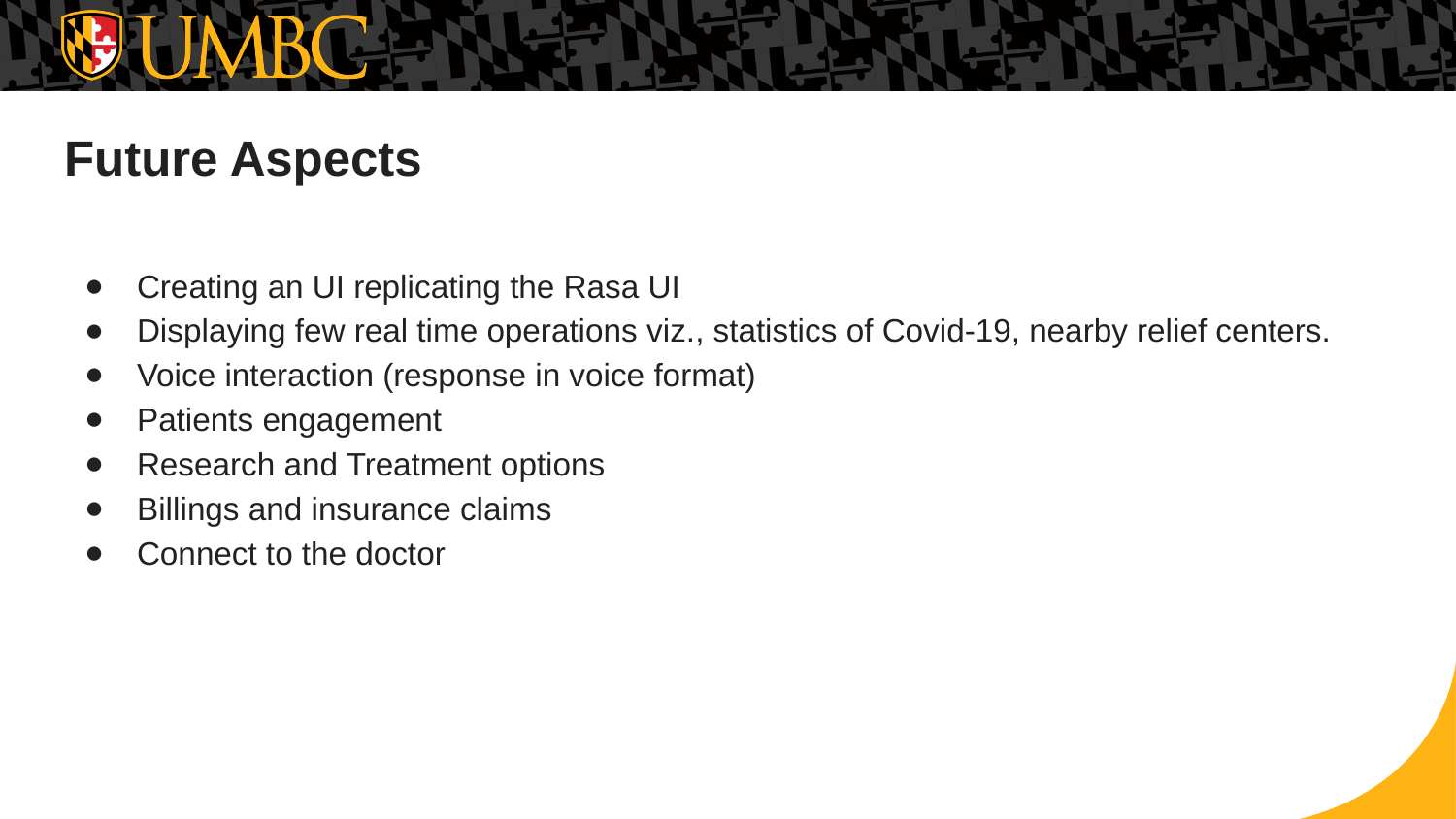

# Future Aspects

Creating an UI replicating the Rasa UI
Displaying few real time operations viz., statistics of Covid-19, nearby relief centers.
Voice interaction (response in voice format)
Patients engagement
Research and Treatment options
Billings and insurance claims
Connect to the doctor